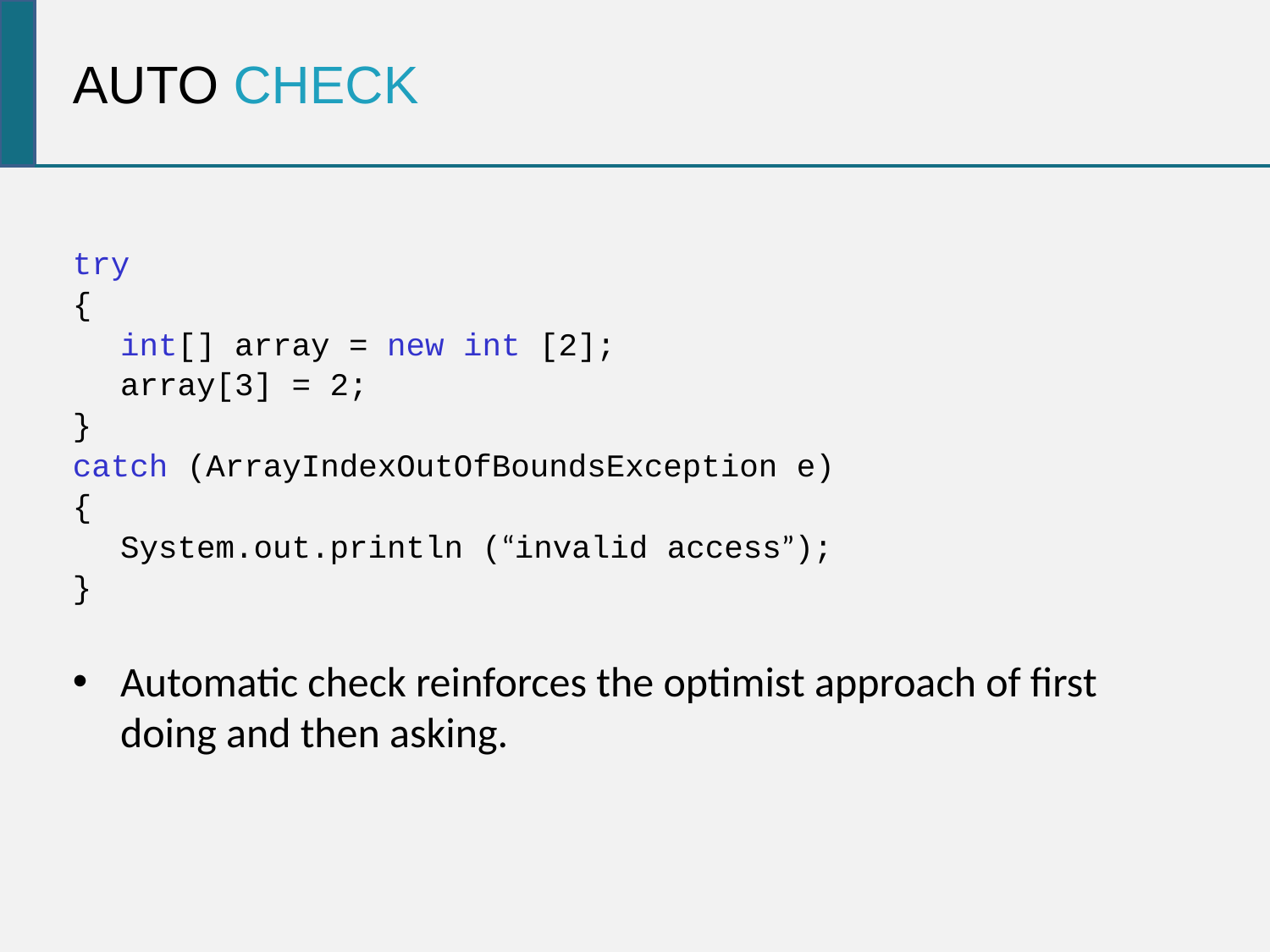

Auto check

try
{
	int[] array = new int [2];
	array[3] = 2;
}
catch (ArrayIndexOutOfBoundsException e)
{
	System.out.println (“invalid access”);
}

Automatic check reinforces the optimist approach of first doing and then asking.